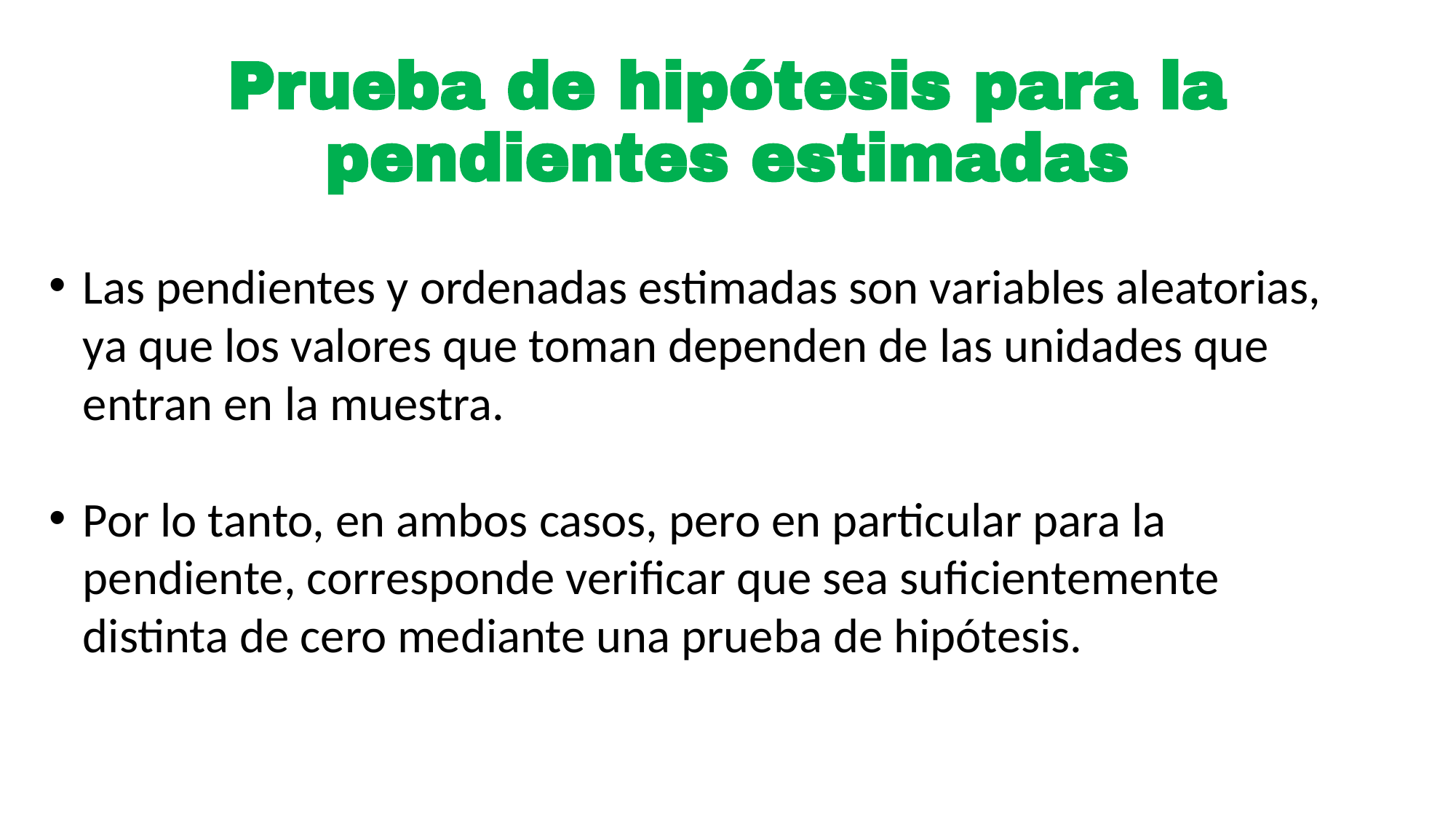

# Prueba de hipótesis para la pendientes estimadas
Las pendientes y ordenadas estimadas son variables aleatorias, ya que los valores que toman dependen de las unidades que entran en la muestra.

Por lo tanto, en ambos casos, pero en particular para la pendiente, corresponde verificar que sea suficientemente distinta de cero mediante una prueba de hipótesis.